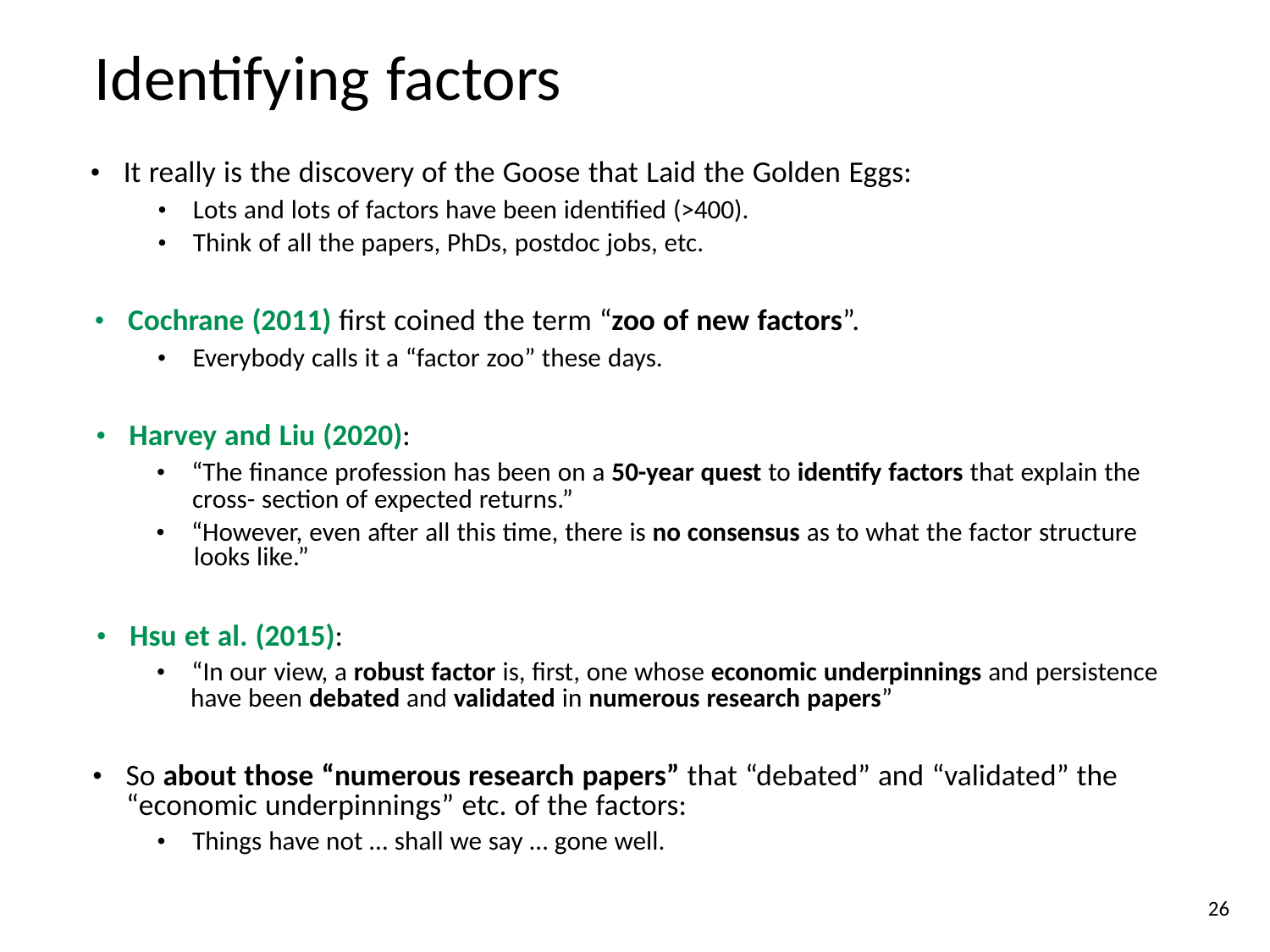

Identifying factors
•   It really is the discovery of the Goose that Laid the Golden Eggs:
•    Lots and lots of factors have been identified (>400).
•    Think of all the papers, PhDs, postdoc jobs, etc.
•   Cochrane (2011) first coined the term “zoo of new factors”.
•    Everybody calls it a “factor zoo” these days.
•   Harvey and Liu (2020):
•    “The finance profession has been on a 50-year quest to identify factors that explain the
cross- section of expected returns.”
•    “However, even after all this time, there is no consensus as to what the factor structure
looks like.”
•   Hsu et al. (2015):
•    “In our view, a robust factor is, first, one whose economic underpinnings and persistence
have been debated and validated in numerous research papers”
•   So about those “numerous research papers” that “debated” and “validated” the
“economic underpinnings” etc. of the factors:
•    Things have not … shall we say … gone well.
26